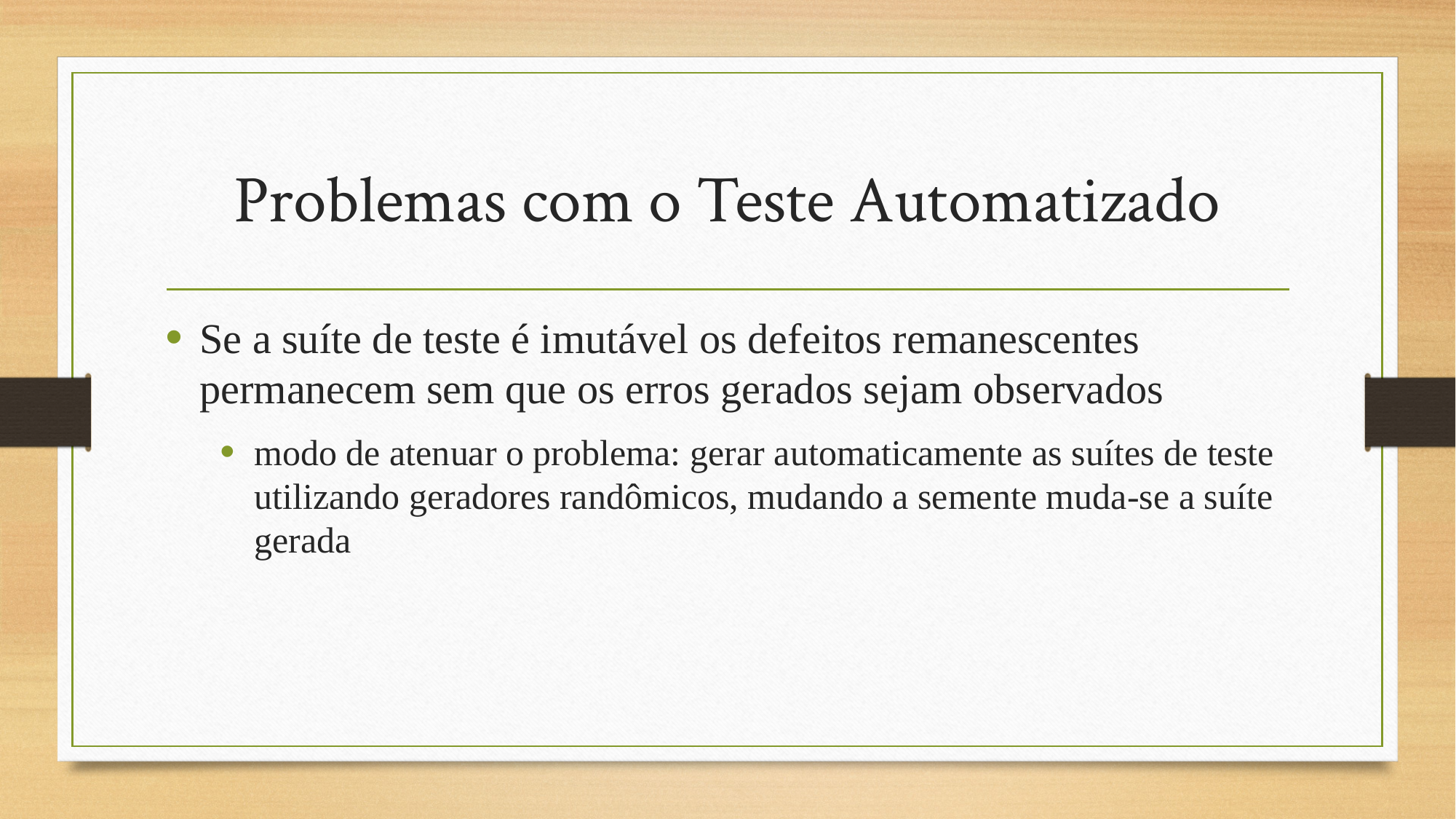

# Problemas com o Teste Automatizado
Se a suíte de teste é imutável os defeitos remanescentes permanecem sem que os erros gerados sejam observados
modo de atenuar o problema: gerar automaticamente as suítes de teste utilizando geradores randômicos, mudando a semente muda-se a suíte gerada